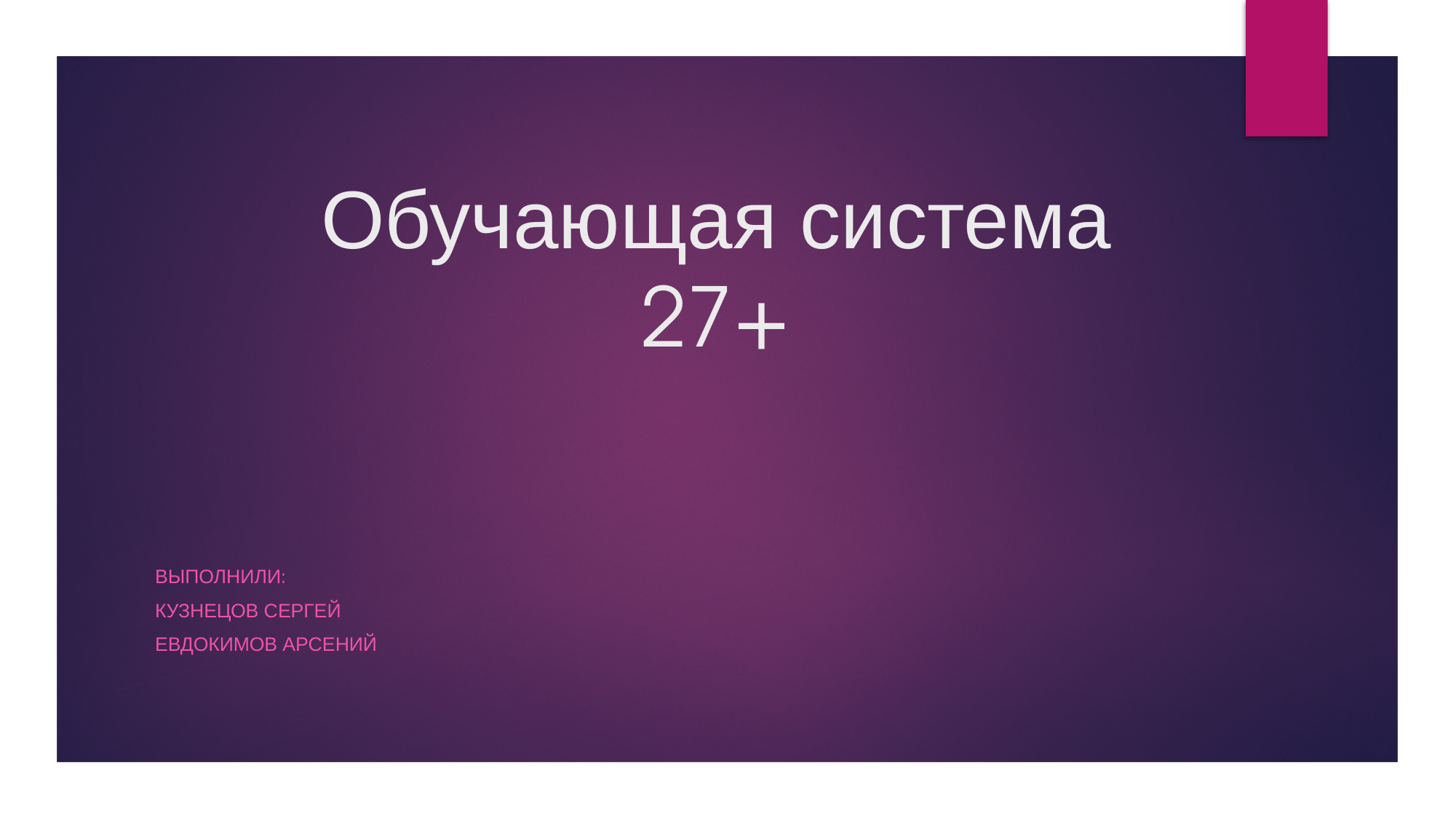

# Обучающая система 27+
Выполнили:
кузнецов сергей
Евдокимов Арсений